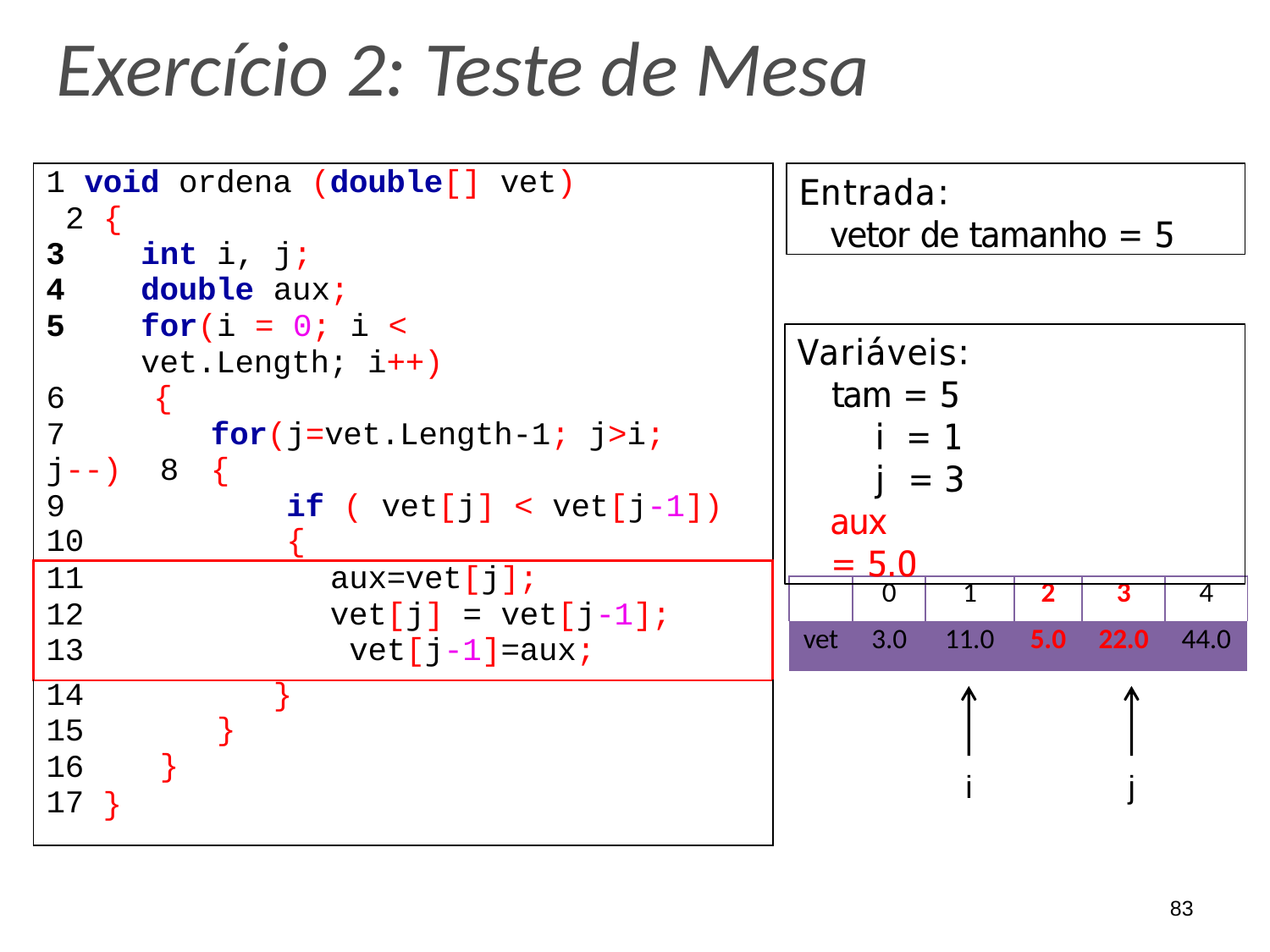

# Exercício 2: Teste de Mesa
Entrada:
vetor de tamanho = 5
| 1 void ordena (double[] vet) 2 { int i, j; double aux; for(i = 0; i < vet.Length; i++) 6 { 7 for(j=vet.Length-1; j>i; j--) 8 { 9 if ( vet[j] < vet[j-1]) 10 { |  |  |  |  |  |
| --- | --- | --- | --- | --- | --- |
| 11 12 13 |  |  |  |  | aux=vet[j]; vet[j] = vet[j-1]; vet[j-1]=aux; |
| 14 15 16 17 | } | } | } | } |  |
Variáveis:
tam = 5
i	= 1
j	= 3
aux	= 5.0
|  | 0 | 1 | 2 | 3 | 4 |
| --- | --- | --- | --- | --- | --- |
| vet | 3.0 | 11.0 | 5.0 | 22.0 | 44.0 |

i
j
83